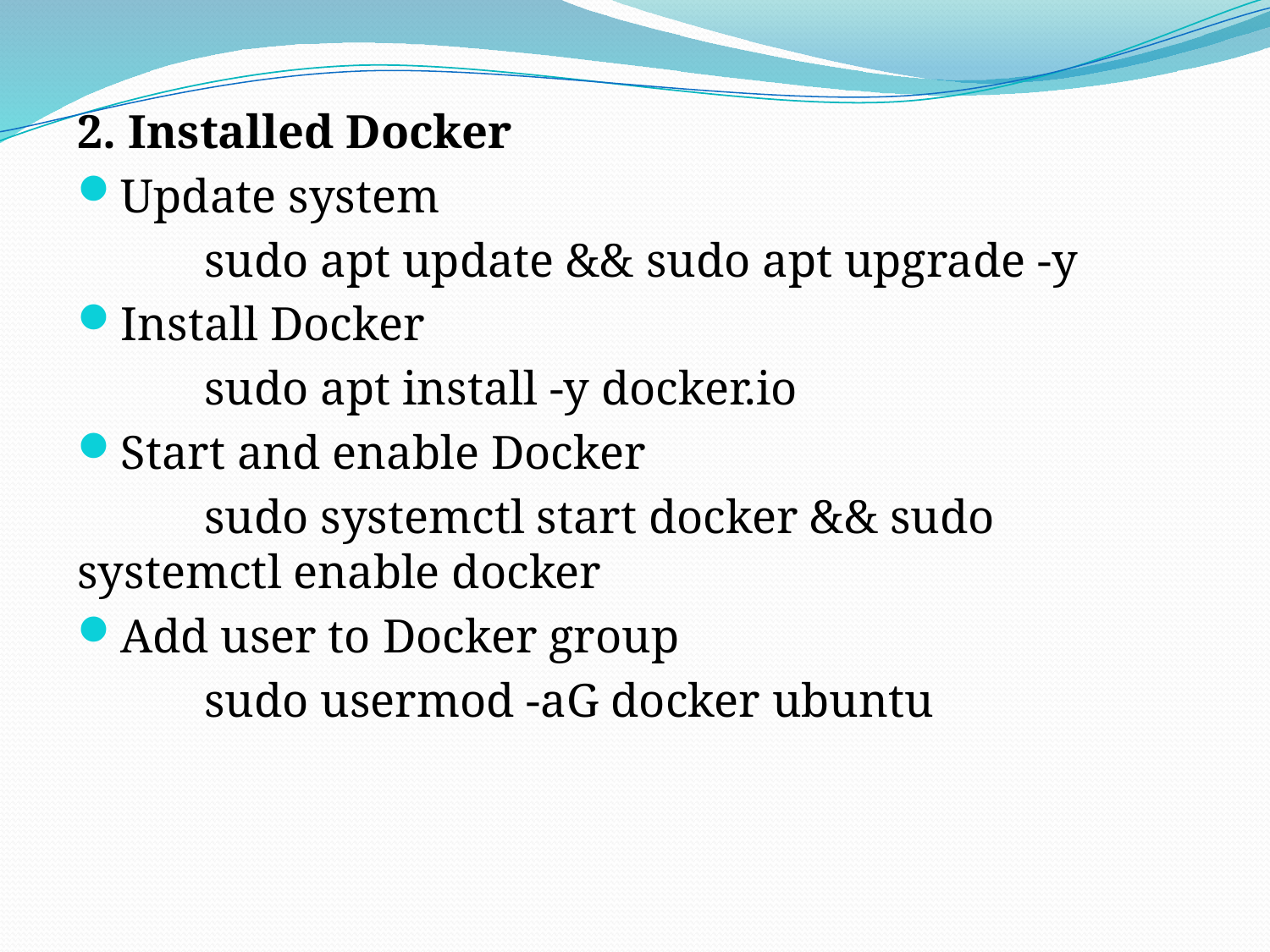

2. Installed Docker
Update system
 	sudo apt update && sudo apt upgrade -y
Install Docker
	sudo apt install -y docker.io
Start and enable Docker
  	sudo systemctl start docker && sudo systemctl enable docker
Add user to Docker group
    	sudo usermod -aG docker ubuntu